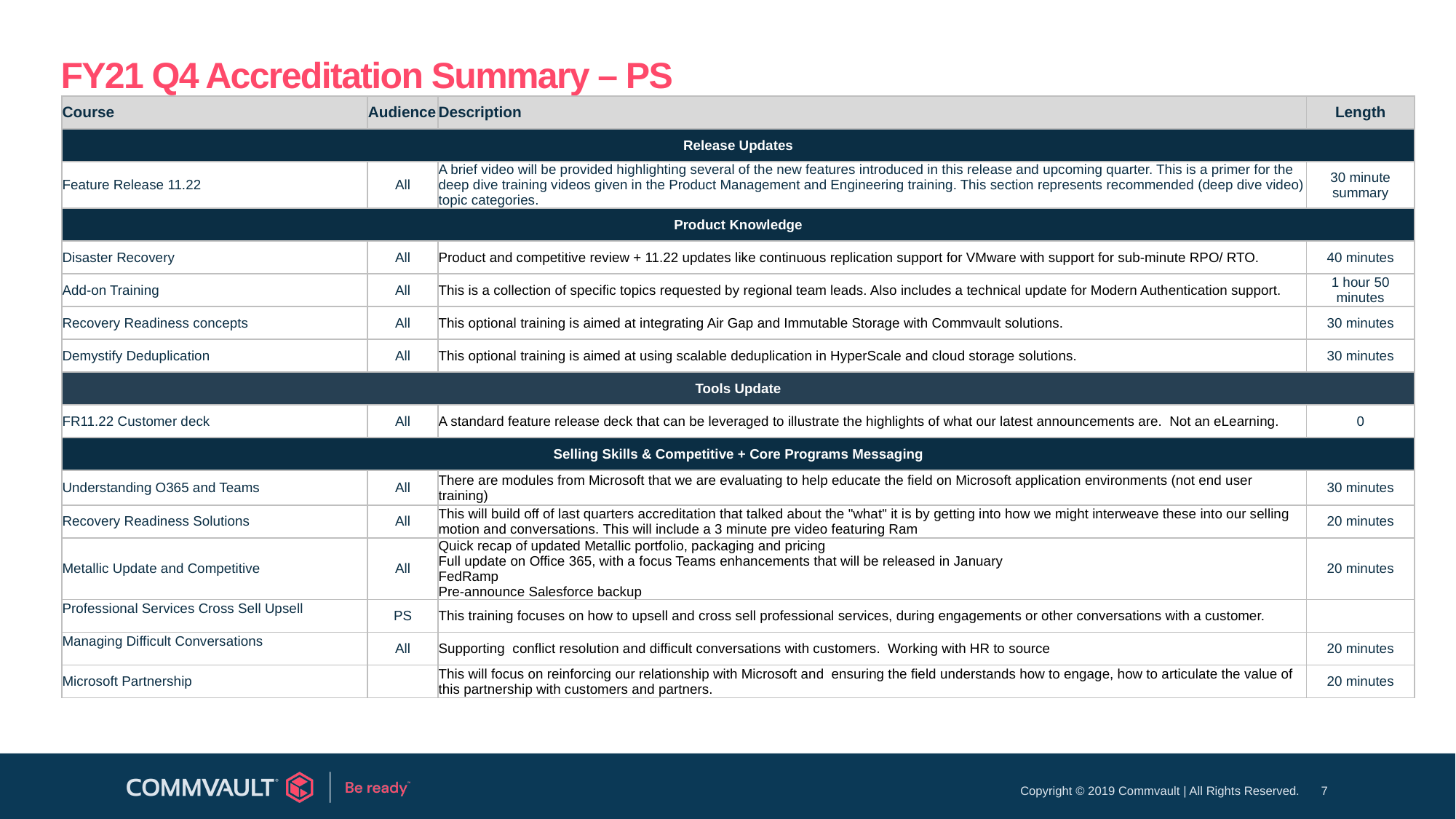

# FY21 Q4 Accreditation Summary – PS
| Course | Audience | Description | Length |
| --- | --- | --- | --- |
| Release Updates |  |  |  |
| Feature Release 11.22 | All | A brief video will be provided highlighting several of the new features introduced in this release and upcoming quarter. This is a primer for the deep dive training videos given in the Product Management and Engineering training. This section represents recommended (deep dive video) topic categories. | 30 minute summary |
| Product Knowledge |  |  |  |
| Disaster Recovery | All | Product and competitive review + 11.22 updates like continuous replication support for VMware with support for sub-minute RPO/ RTO. | 40 minutes |
| Add-on Training | All | This is a collection of specific topics requested by regional team leads. Also includes a technical update for Modern Authentication support. | 1 hour 50 minutes |
| Recovery Readiness concepts | All | This optional training is aimed at integrating Air Gap and Immutable Storage with Commvault solutions. | 30 minutes |
| Demystify Deduplication | All | This optional training is aimed at using scalable deduplication in HyperScale and cloud storage solutions. | 30 minutes |
| Tools Update |  |  |  |
| FR11.22 Customer deck | All | A standard feature release deck that can be leveraged to illustrate the highlights of what our latest announcements are.  Not an eLearning. | 0 |
| Selling Skills & Competitive + Core Programs Messaging |  |  |  |
| Understanding O365 and Teams | All | There are modules from Microsoft that we are evaluating to help educate the field on Microsoft application environments (not end user training) | 30 minutes |
| Recovery Readiness Solutions | All | This will build off of last quarters accreditation that talked about the "what" it is by getting into how we might interweave these into our selling motion and conversations. This will include a 3 minute pre video featuring Ram | 20 minutes |
| Metallic Update and Competitive | All | Quick recap of updated Metallic portfolio, packaging and pricing Full update on Office 365, with a focus Teams enhancements that will be released in January FedRamp Pre-announce Salesforce backup | 20 minutes |
| Professional Services Cross Sell Upsell | PS | This training focuses on how to upsell and cross sell professional services, during engagements or other conversations with a customer. |  |
| Managing Difficult Conversations | All | Supporting conflict resolution and difficult conversations with customers. Working with HR to source | 20 minutes |
| Microsoft Partnership |  | This will focus on reinforcing our relationship with Microsoft and  ensuring the field understands how to engage, how to articulate the value of this partnership with customers and partners. | 20 minutes |
7